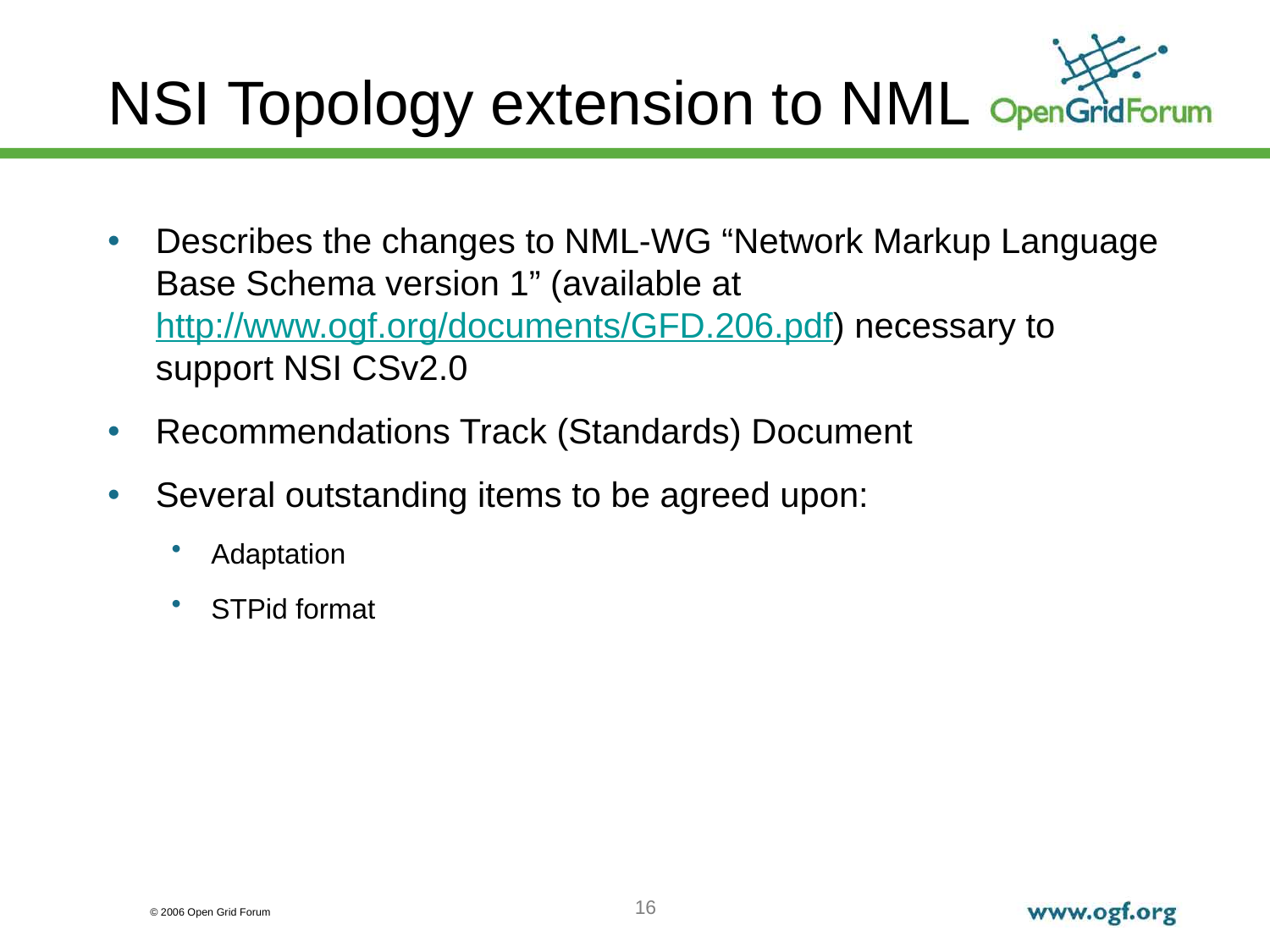

# NSI Topology extension to NML
Describes the changes to NML-WG “Network Markup Language Base Schema version 1” (available at http://www.ogf.org/documents/GFD.206.pdf) necessary to support NSI CSv2.0
Recommendations Track (Standards) Document
Several outstanding items to be agreed upon:
Adaptation
STPid format

16